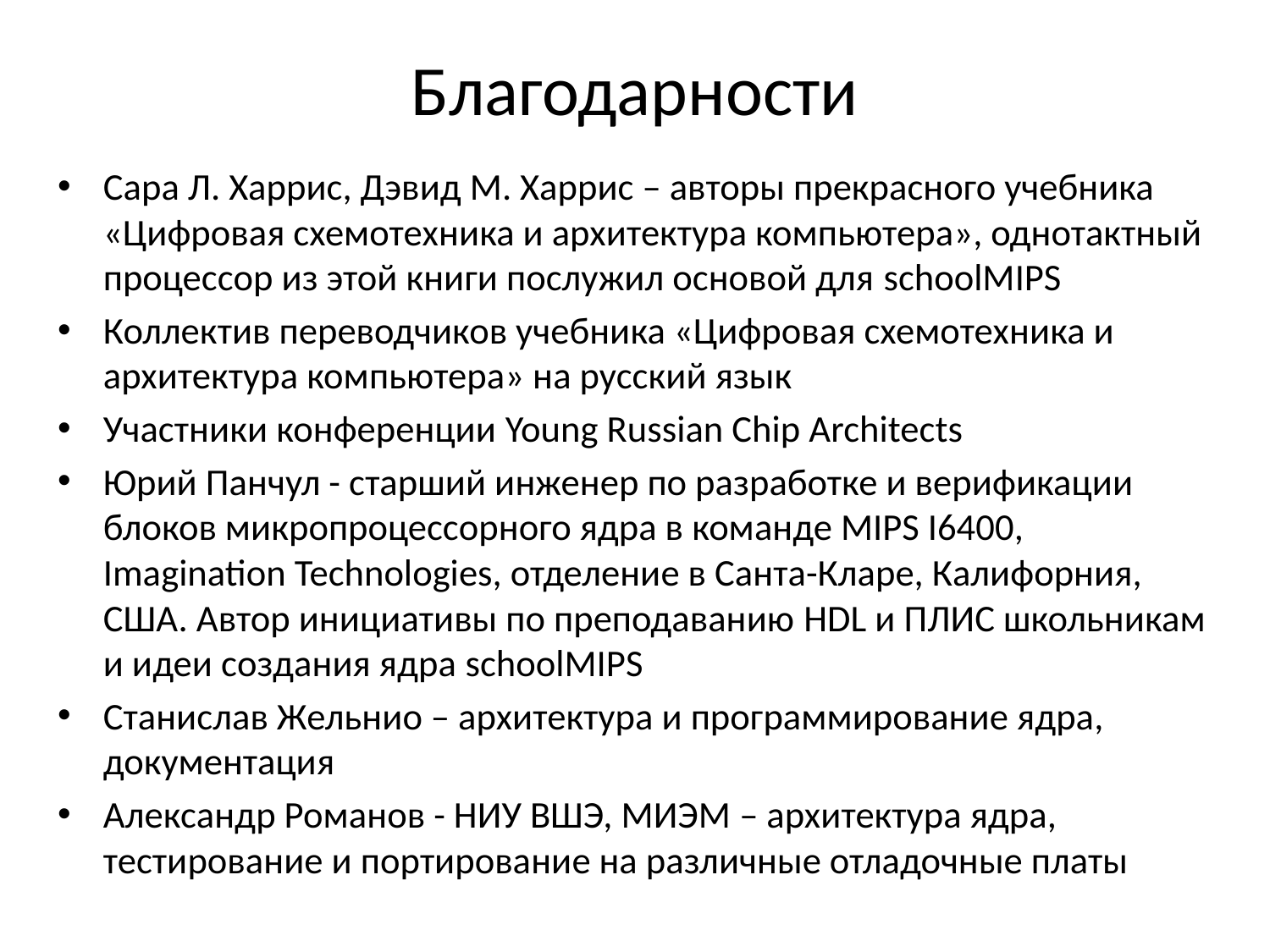

# Благодарности
Сара Л. Харрис, Дэвид М. Харрис – авторы прекрасного учебника «Цифровая схемотехника и архитектура компьютера», однотактный процессор из этой книги послужил основой для schoolMIPS
Коллектив переводчиков учебника «Цифровая схемотехника и архитектура компьютера» на русский язык
Участники конференции Young Russian Chip Architects
Юрий Панчул - старший инженер по разработке и верификации блоков микропроцессорного ядра в команде MIPS I6400, Imagination Technologies, отделение в Санта-Кларе, Калифорния, США. Автор инициативы по преподаванию HDL и ПЛИС школьникам и идеи создания ядра schoolMIPS
Станислав Жельнио – архитектура и программирование ядра, документация
Александр Романов - НИУ ВШЭ, МИЭМ – архитектура ядра, тестирование и портирование на различные отладочные платы